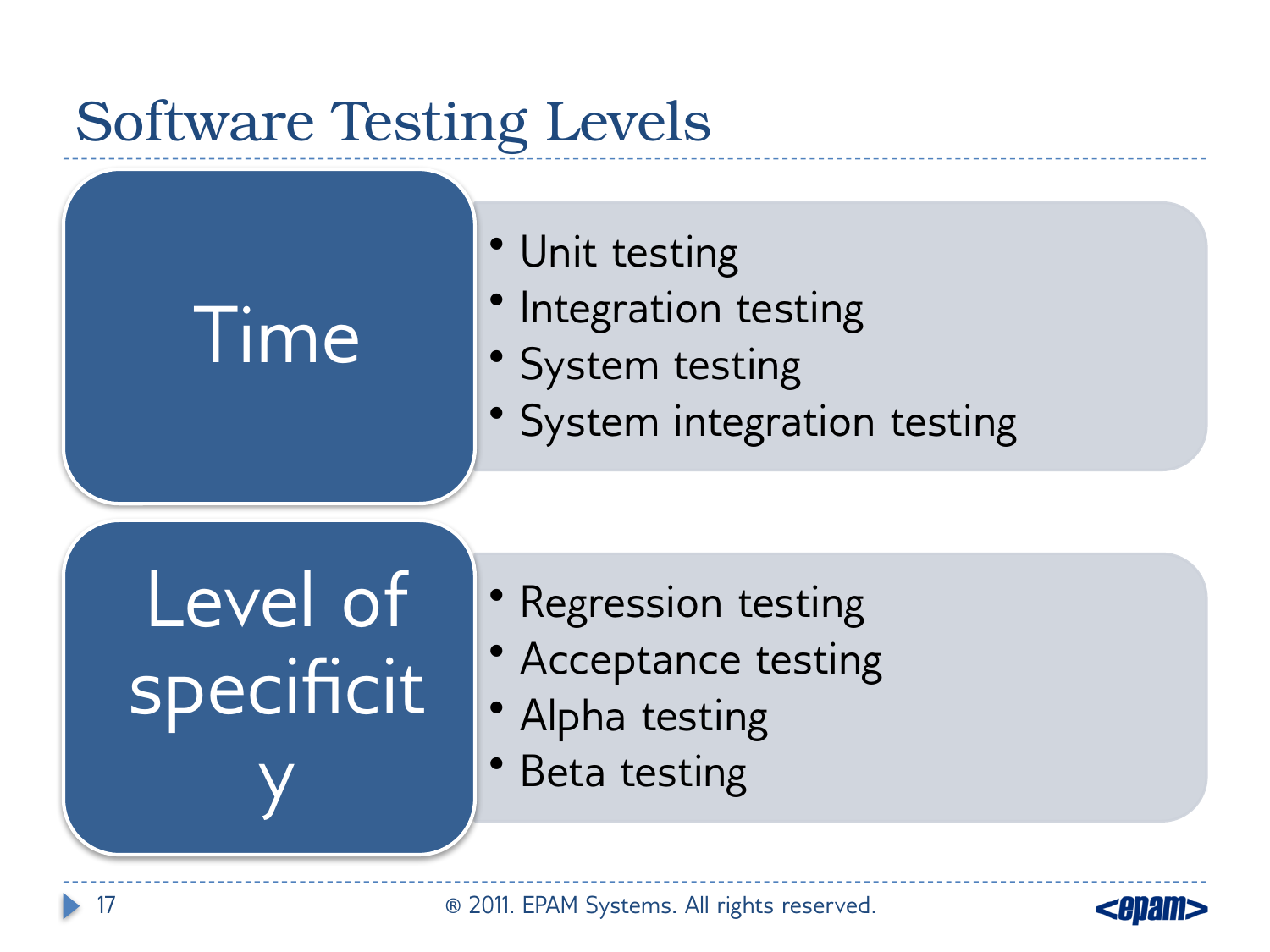

# Software Testing Levels
Unit testing
Integration testing
System testing
System integration testing
Time
Regression testing
Acceptance testing
Alpha testing
Beta testing
Level of specificity
17
® 2011. EPAM Systems. All rights reserved.